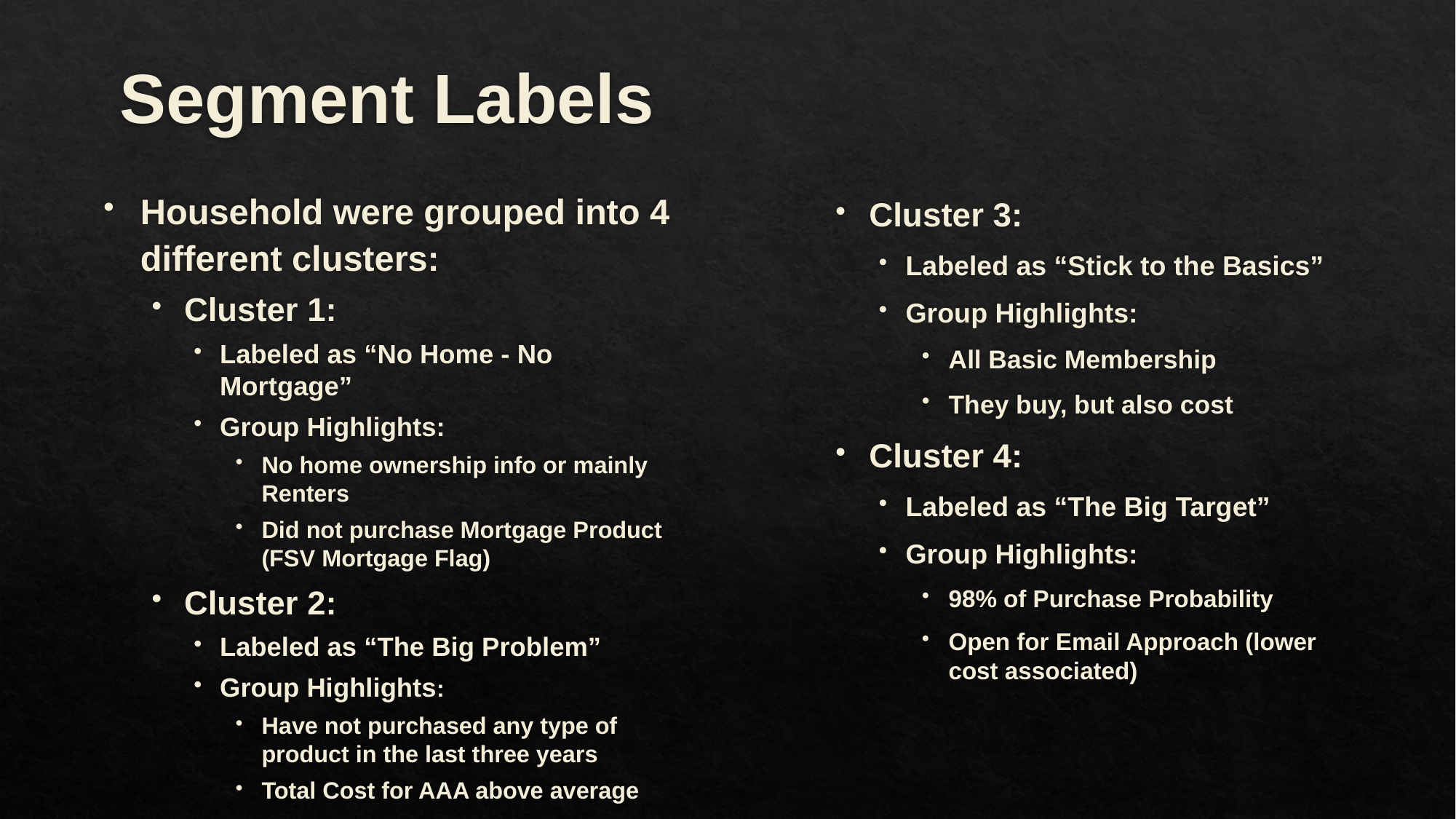

# Segment Labels
Household were grouped into 4 different clusters:
Cluster 1:
Labeled as “No Home - No Mortgage”
Group Highlights:
No home ownership info or mainly Renters
Did not purchase Mortgage Product (FSV Mortgage Flag)
Cluster 2:
Labeled as “The Big Problem”
Group Highlights:
Have not purchased any type of product in the last three years
Total Cost for AAA above average

Cluster 3:
Labeled as “Stick to the Basics”
Group Highlights:
All Basic Membership
They buy, but also cost
Cluster 4:
Labeled as “The Big Target”
Group Highlights:
98% of Purchase Probability
Open for Email Approach (lower cost associated)